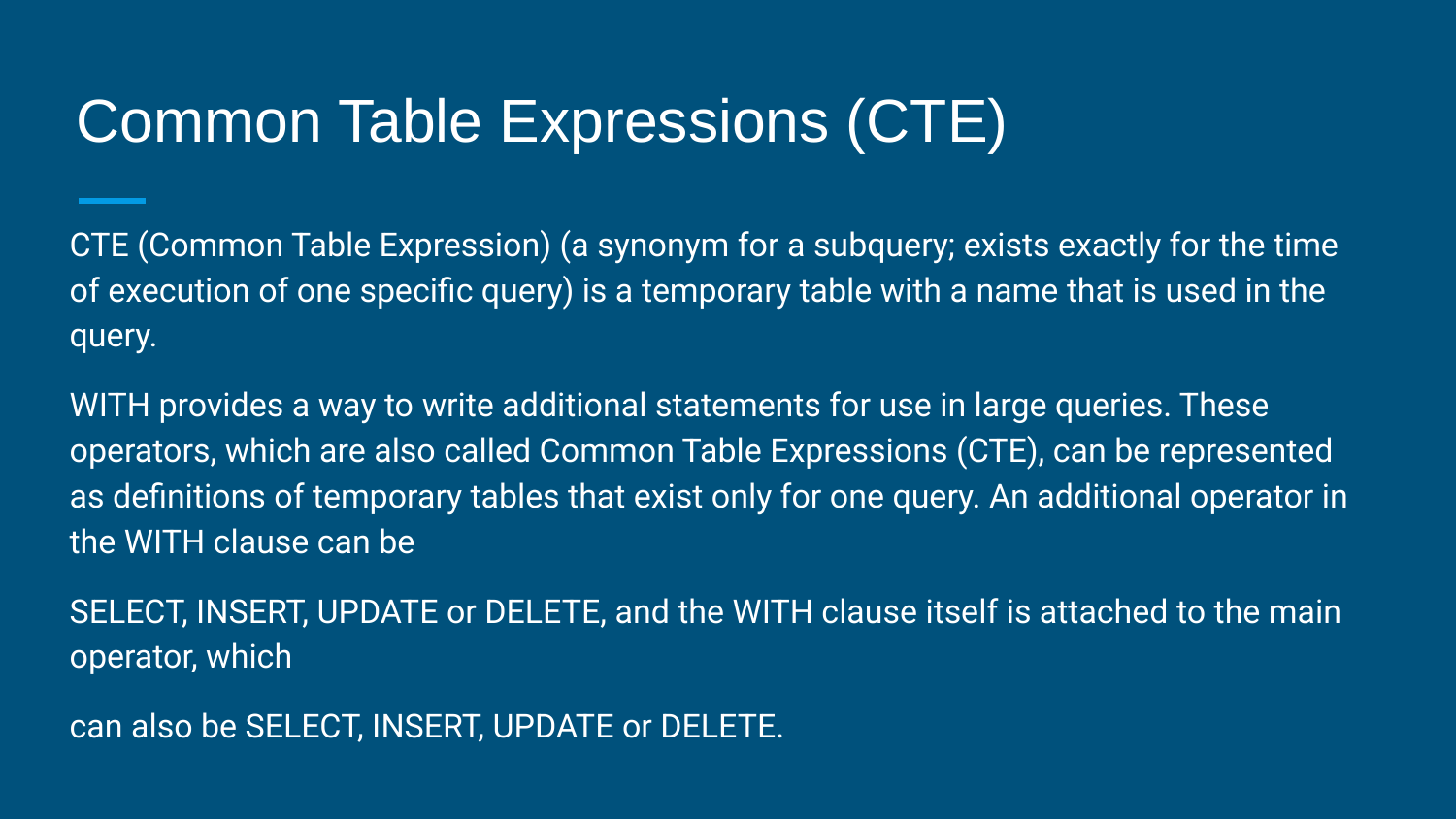

# Common Table Expressions (CTE)
CTE (Common Table Expression) (a synonym for a subquery; exists exactly for the time of execution of one specific query) is a temporary table with a name that is used in the query.
WITH provides a way to write additional statements for use in large queries. These operators, which are also called Common Table Expressions (CTE), can be represented as definitions of temporary tables that exist only for one query. An additional operator in the WITH clause can be
SELECT, INSERT, UPDATE or DELETE, and the WITH clause itself is attached to the main operator, which
can also be SELECT, INSERT, UPDATE or DELETE.